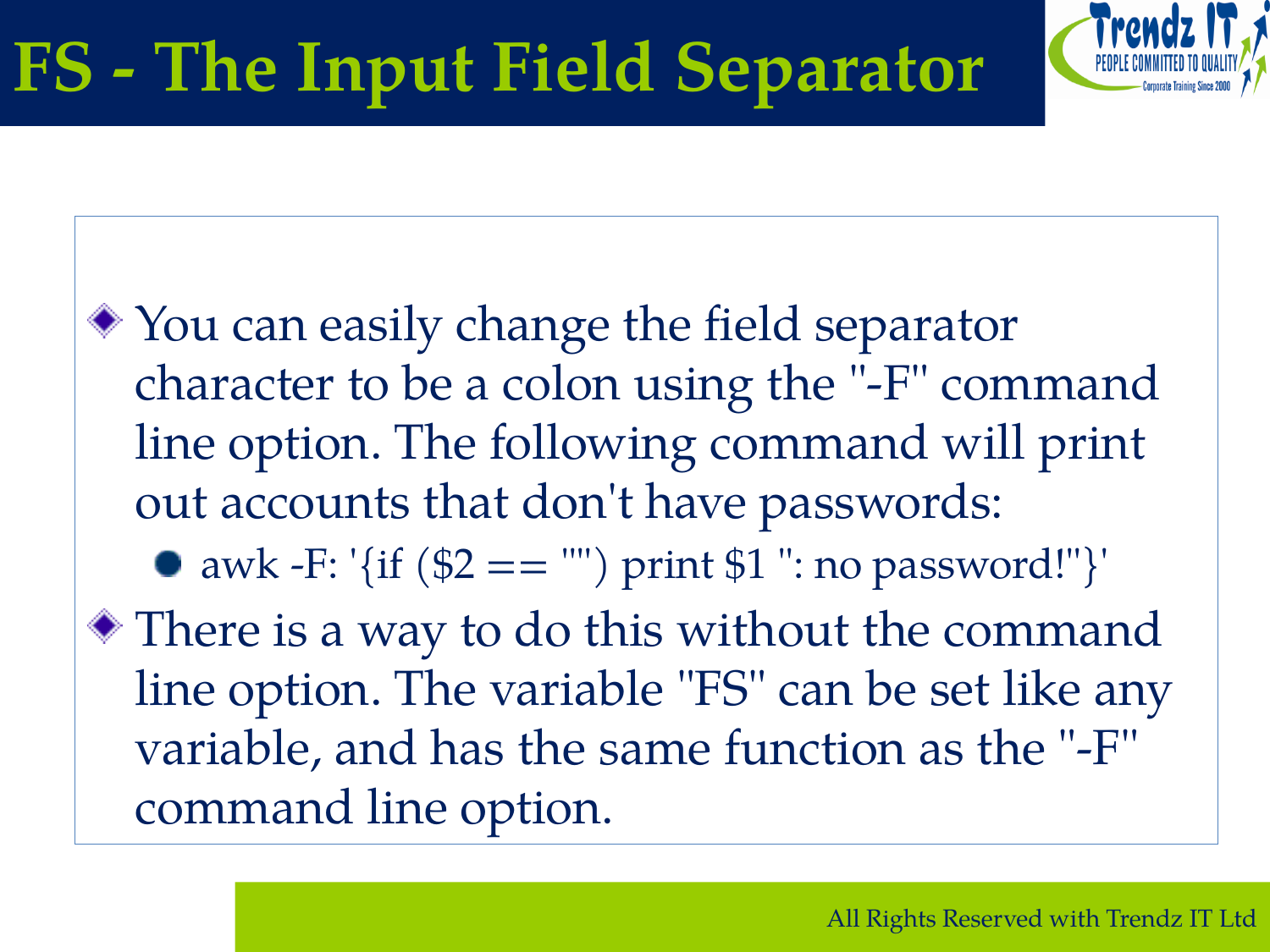

# FS - The Input Field Separator

You can easily change the field separator character to be a colon using the "-F" command line option. The following command will print out accounts that don't have passwords:
 awk -F: '{if ($2 == "") print $1 ": no password!"}'
There is a way to do this without the command line option. The variable "FS" can be set like any variable, and has the same function as the "-F" command line option.

All Rights Reserved with Trendz IT Ltd